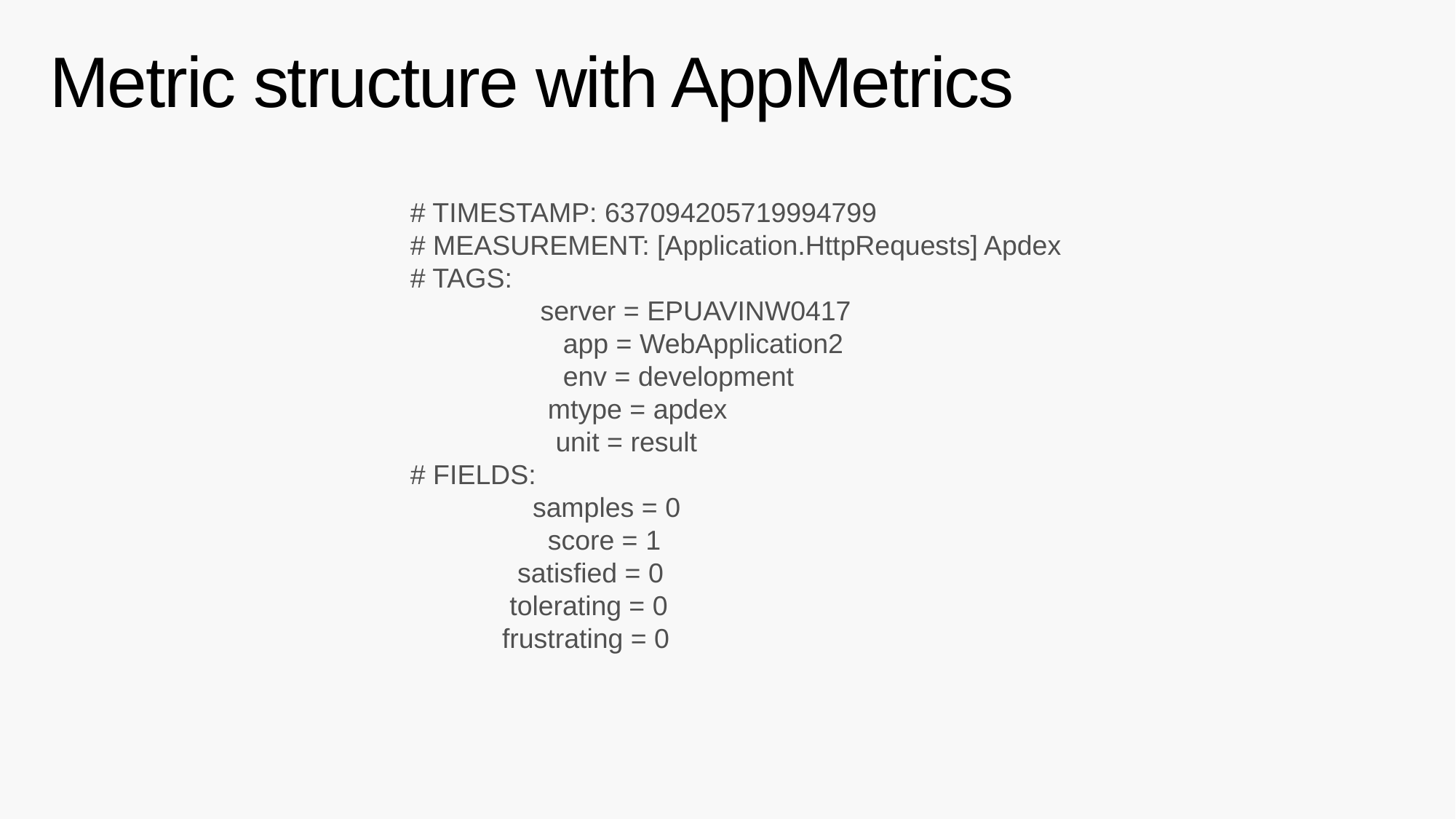

# Metric structure with AppMetrics
# TIMESTAMP: 637094205719994799
# MEASUREMENT: [Application.HttpRequests] Apdex
# TAGS:
                 server = EPUAVINW0417
                    app = WebApplication2
                    env = development
                  mtype = apdex
                   unit = result
# FIELDS:
                samples = 0
                  score = 1
              satisfied = 0
             tolerating = 0
            frustrating = 0